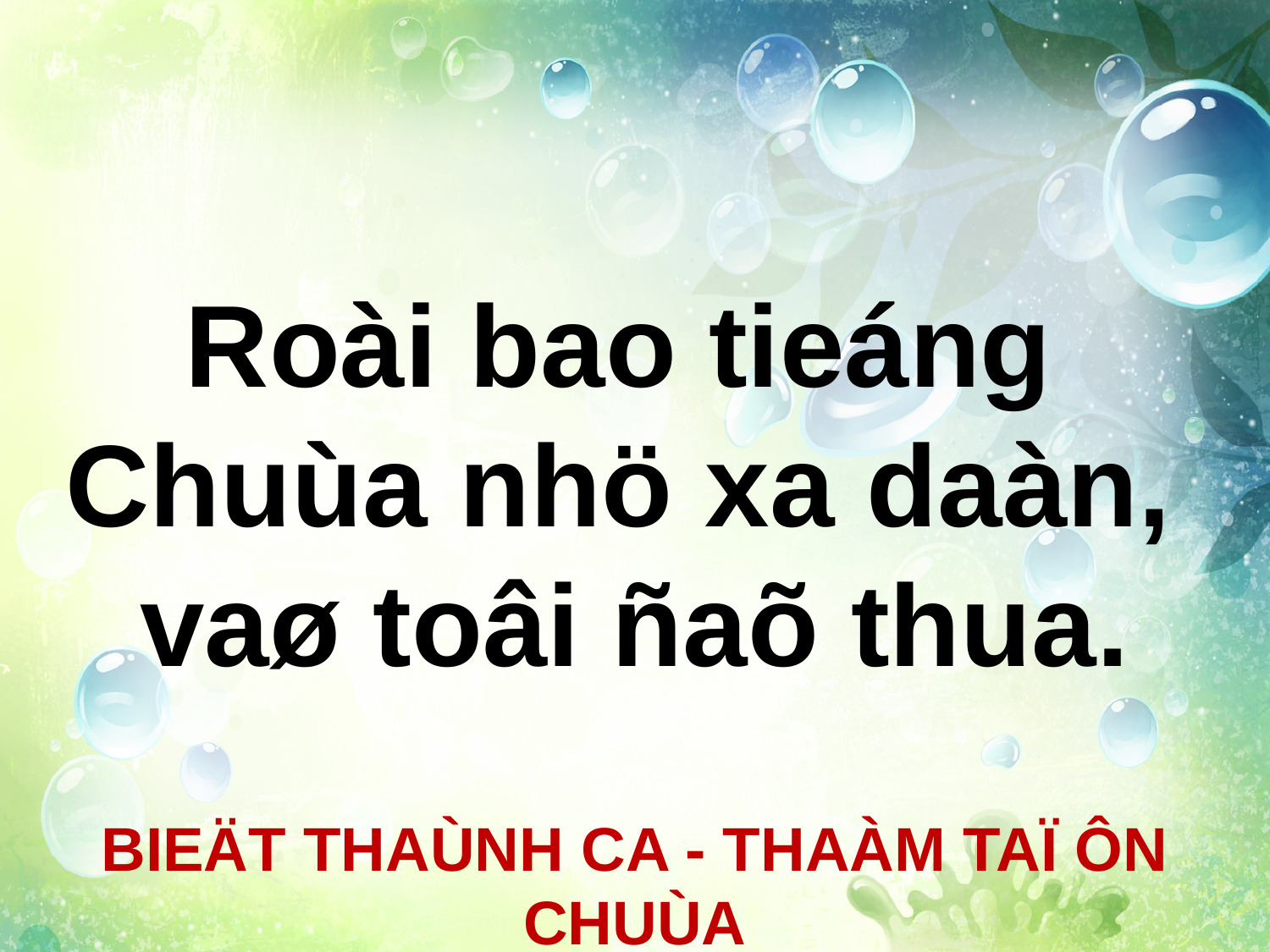

Roài bao tieáng
Chuùa nhö xa daàn,
vaø toâi ñaõ thua.
BIEÄT THAÙNH CA - THAÀM TAÏ ÔN CHUÙA